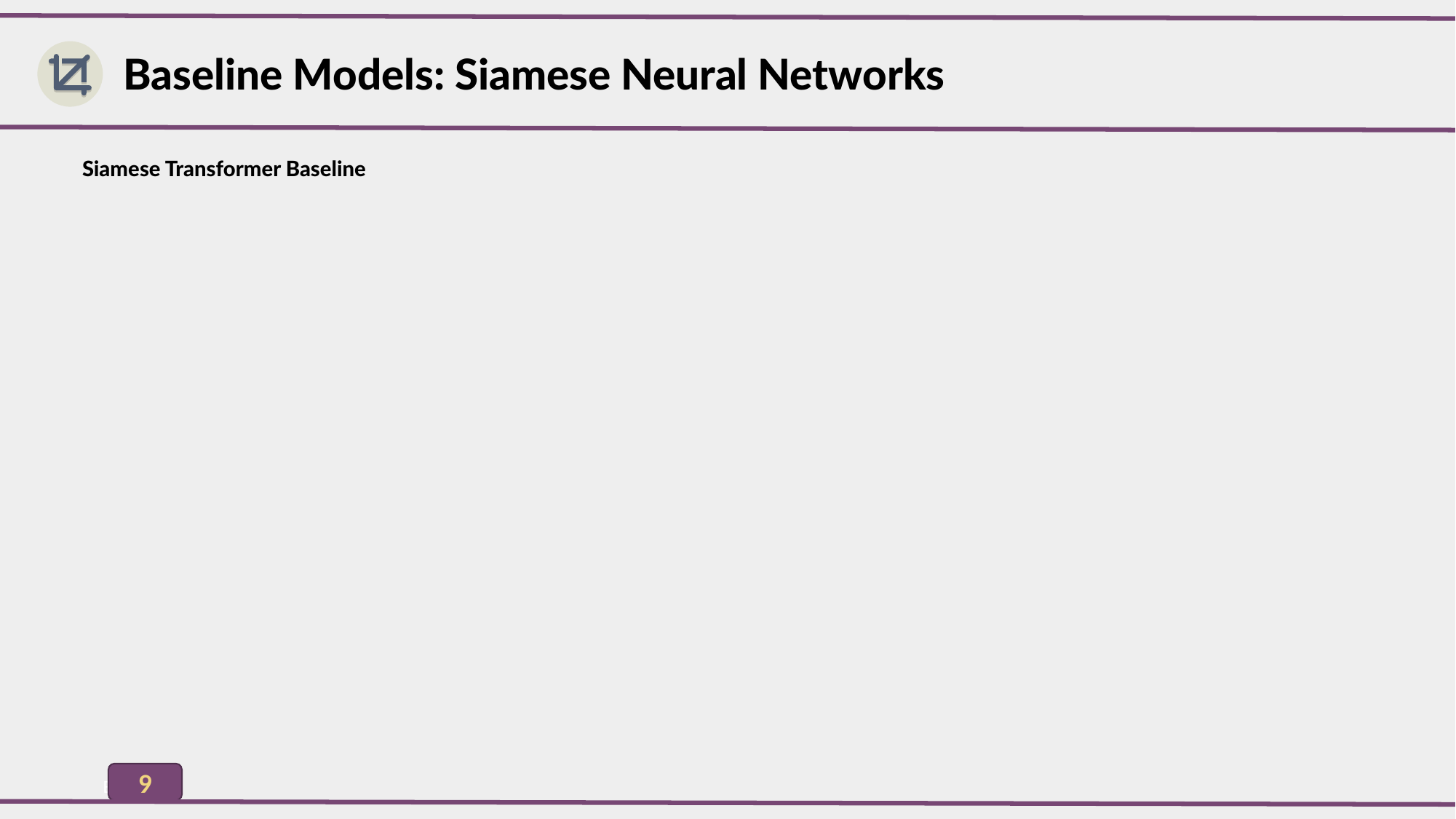

Baseline Models: Siamese Neural Networks
Siamese Transformer Baseline
9